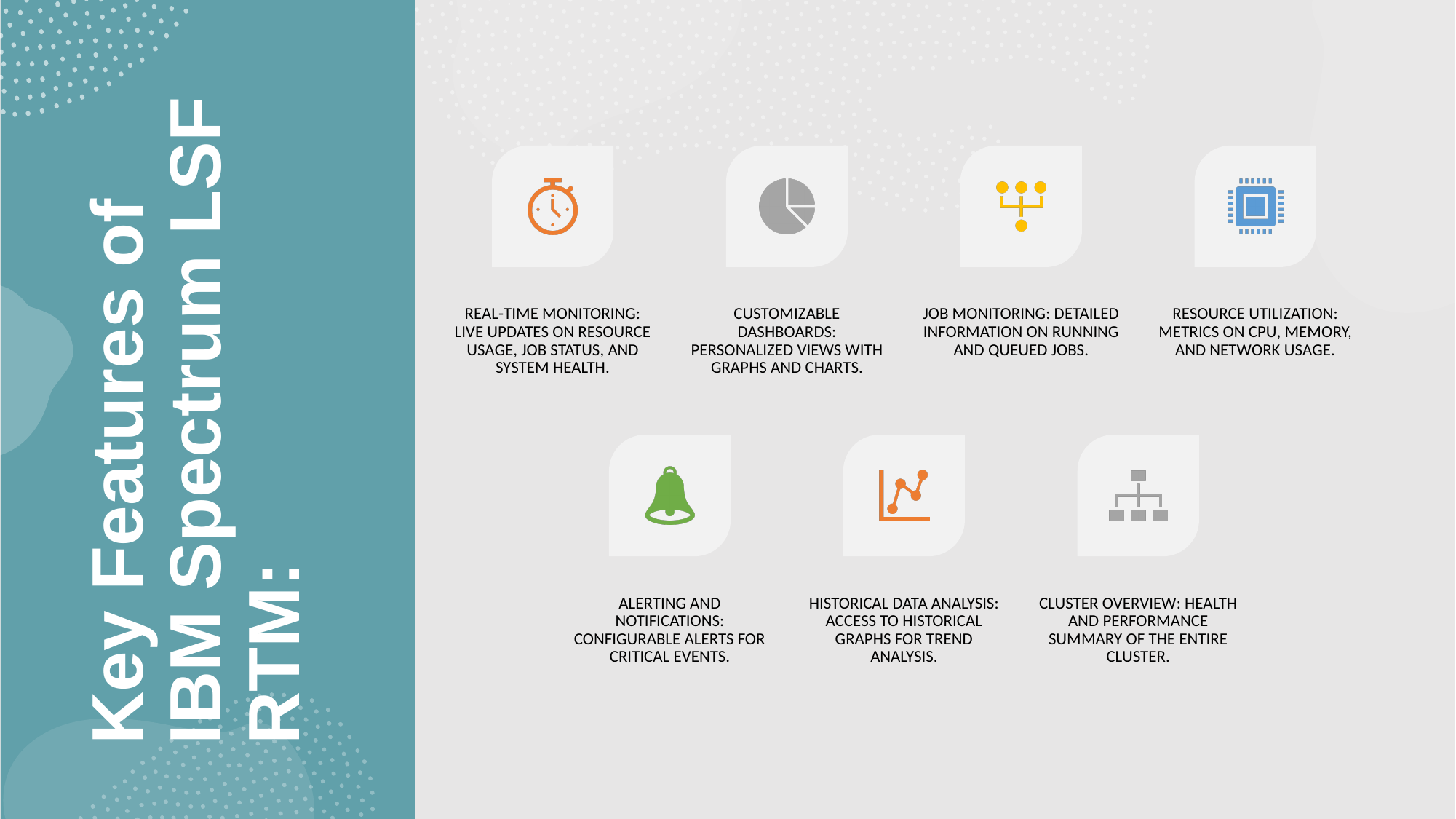

Real-Time Monitoring: Live updates on resource usage, job status, and system health.
Customizable Dashboards: Personalized views with graphs and charts.
Job Monitoring: Detailed information on running and queued jobs.
Resource Utilization: Metrics on CPU, memory, and network usage.
Alerting and Notifications: Configurable alerts for critical events.
Historical Data Analysis: Access to historical graphs for trend analysis.
Cluster Overview: Health and performance summary of the entire cluster.
# Key Features of IBM Spectrum LSF RTM: